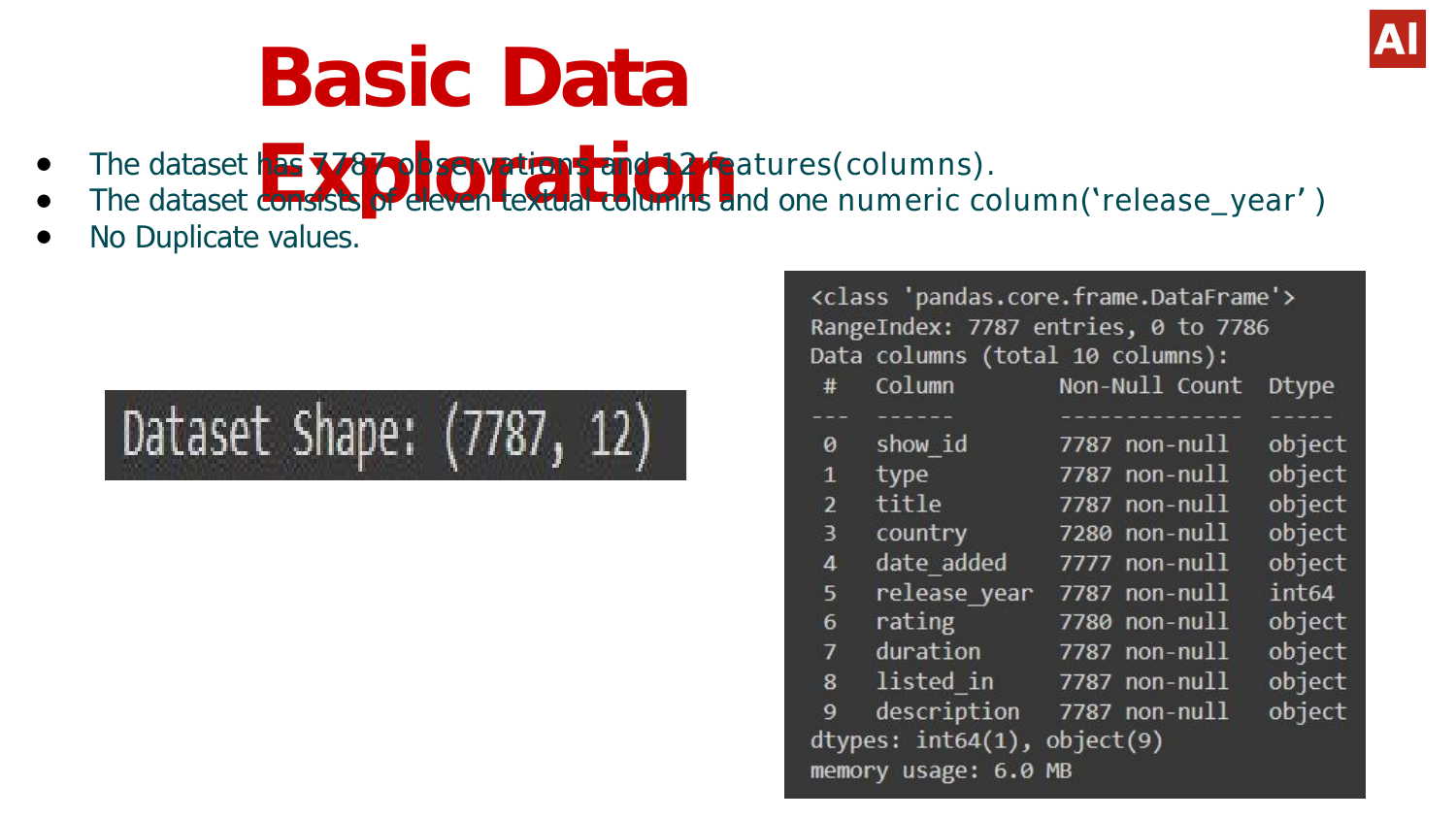

# Basic Data Exploration
The dataset has 7787 observations and 12 features(columns).
The dataset consists of eleven textual columns and one numeric column(‘release_year’ )
No Duplicate values.